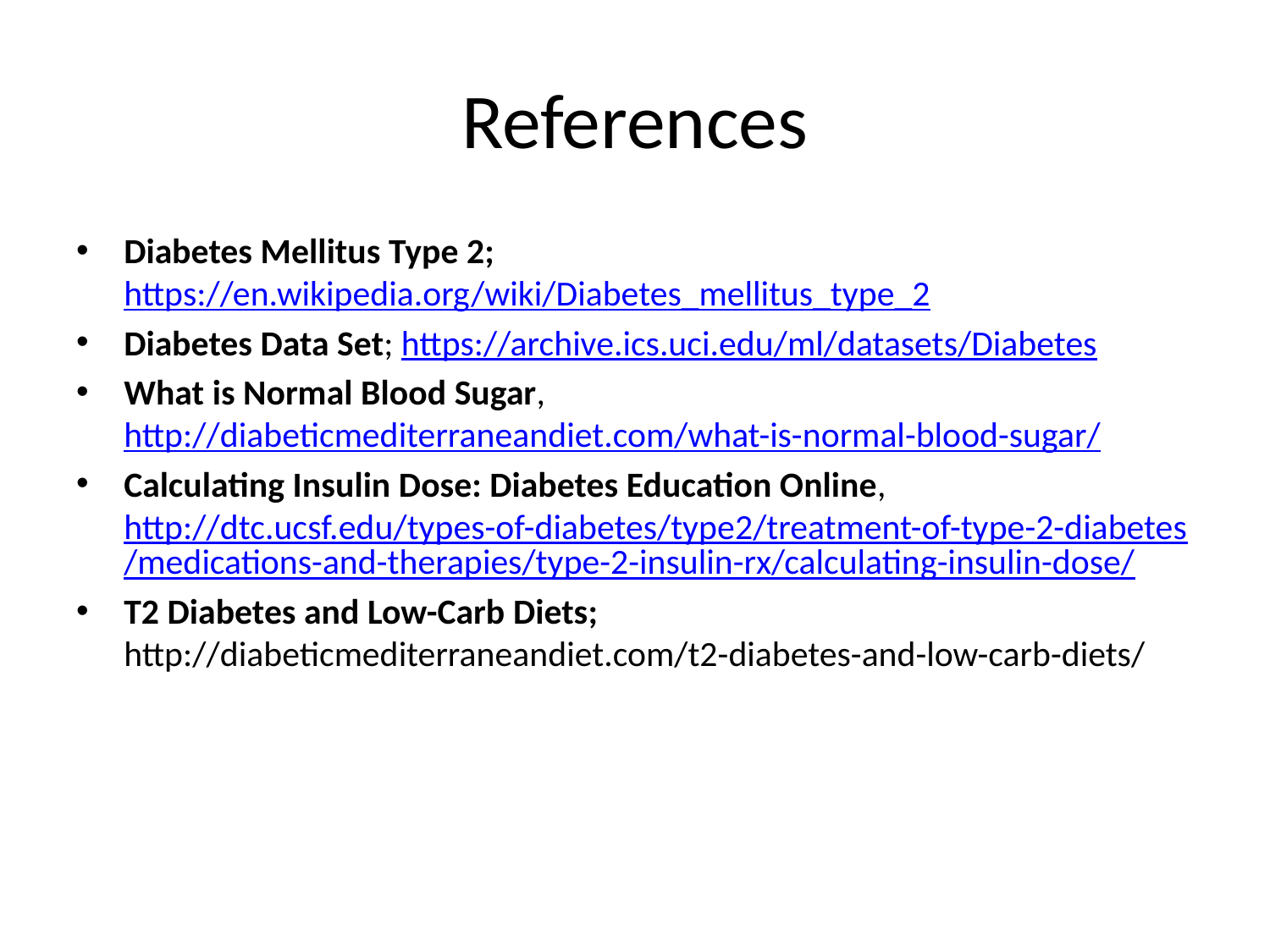

# References
Diabetes Mellitus Type 2; https://en.wikipedia.org/wiki/Diabetes_mellitus_type_2
Diabetes Data Set; https://archive.ics.uci.edu/ml/datasets/Diabetes
What is Normal Blood Sugar, http://diabeticmediterraneandiet.com/what-is-normal-blood-sugar/
Calculating Insulin Dose: Diabetes Education Online, http://dtc.ucsf.edu/types-of-diabetes/type2/treatment-of-type-2-diabetes/medications-and-therapies/type-2-insulin-rx/calculating-insulin-dose/
T2 Diabetes and Low-Carb Diets; http://diabeticmediterraneandiet.com/t2-diabetes-and-low-carb-diets/